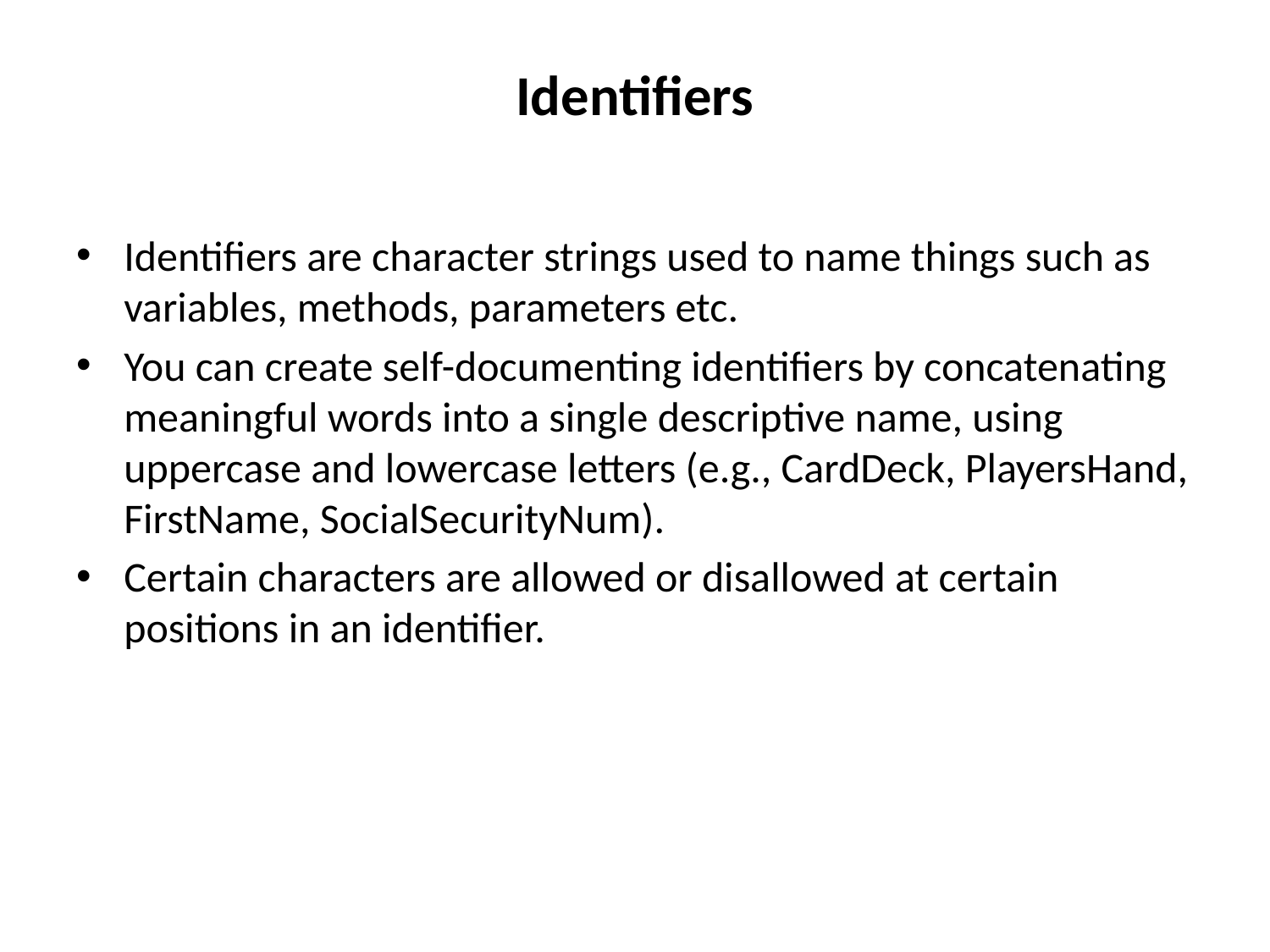

# Identifiers
Identifiers are character strings used to name things such as variables, methods, parameters etc.
You can create self-documenting identifiers by concatenating meaningful words into a single descriptive name, using uppercase and lowercase letters (e.g., CardDeck, PlayersHand, FirstName, SocialSecurityNum).
Certain characters are allowed or disallowed at certain positions in an identifier.